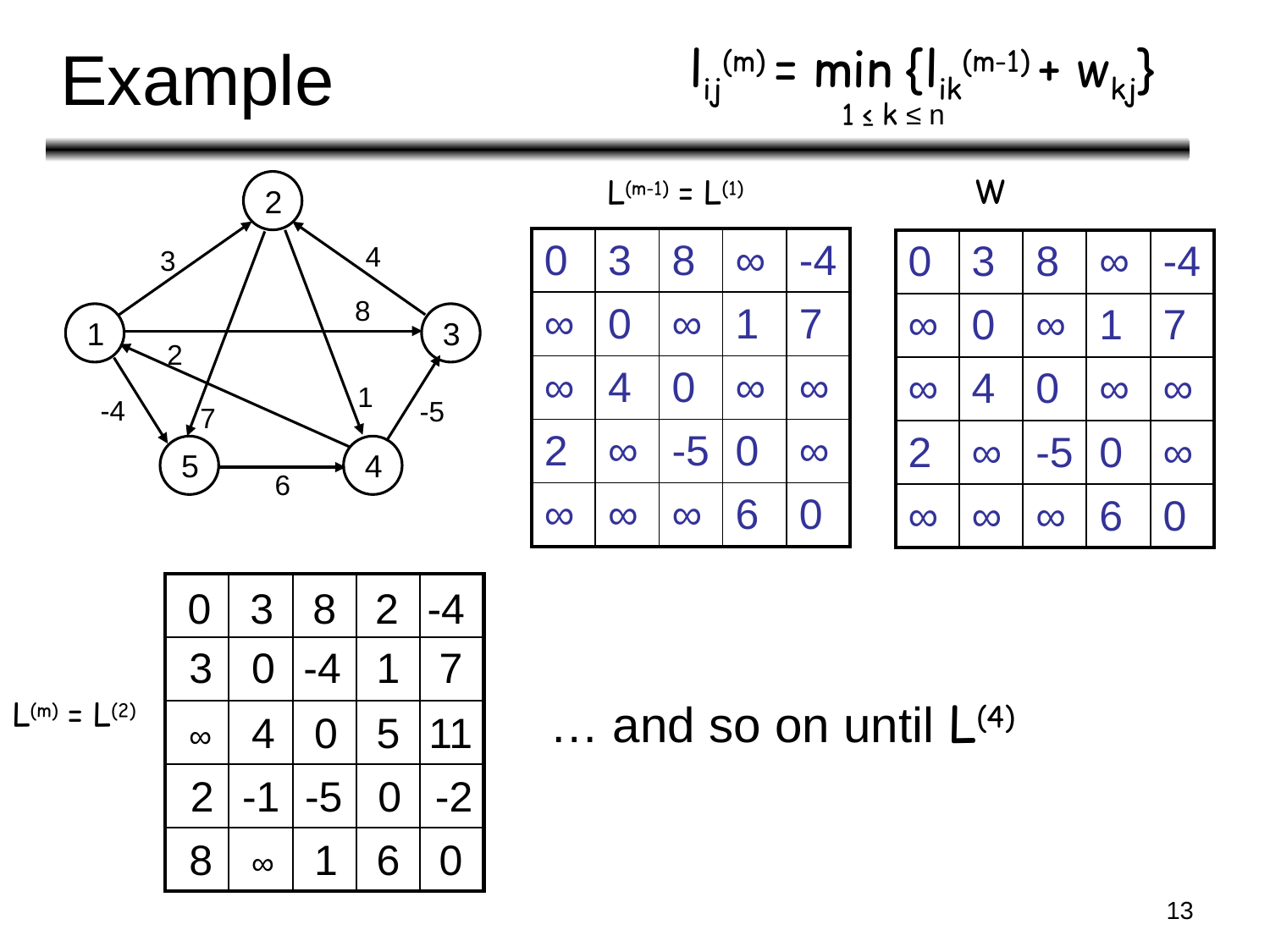

# Example
lij(m) = min {lik(m-1) + wkj}
                  1 ≤ k ≤ n
W
L(m-1) = L(1)
2
4
3
8
1
3
2
1
-4
-5
7
5
4
6
| 0 | 3 | 8 | ∞ | -4 |
| --- | --- | --- | --- | --- |
| ∞ | 0 | ∞ | 1 | 7 |
| ∞ | 4 | 0 | ∞ | ∞ |
| 2 | ∞ | -5 | 0 | ∞ |
| ∞ | ∞ | ∞ | 6 | 0 |
| 0 | 3 | 8 | ∞ | -4 |
| --- | --- | --- | --- | --- |
| ∞ | 0 | ∞ | 1 | 7 |
| ∞ | 4 | 0 | ∞ | ∞ |
| 2 | ∞ | -5 | 0 | ∞ |
| ∞ | ∞ | ∞ | 6 | 0 |
|  |  |  |  |  |
| --- | --- | --- | --- | --- |
|  |  |  |  |  |
|  |  |  |  |  |
|  |  |  |  |  |
|  |  |  |  |  |
0
3
8
2
-4
3
0
-4
1
7
… and so on until L(4)
L(m) = L(2)
4
0
5
11
∞
2
-1
-5
0
-2
8
1
6
0
∞
13